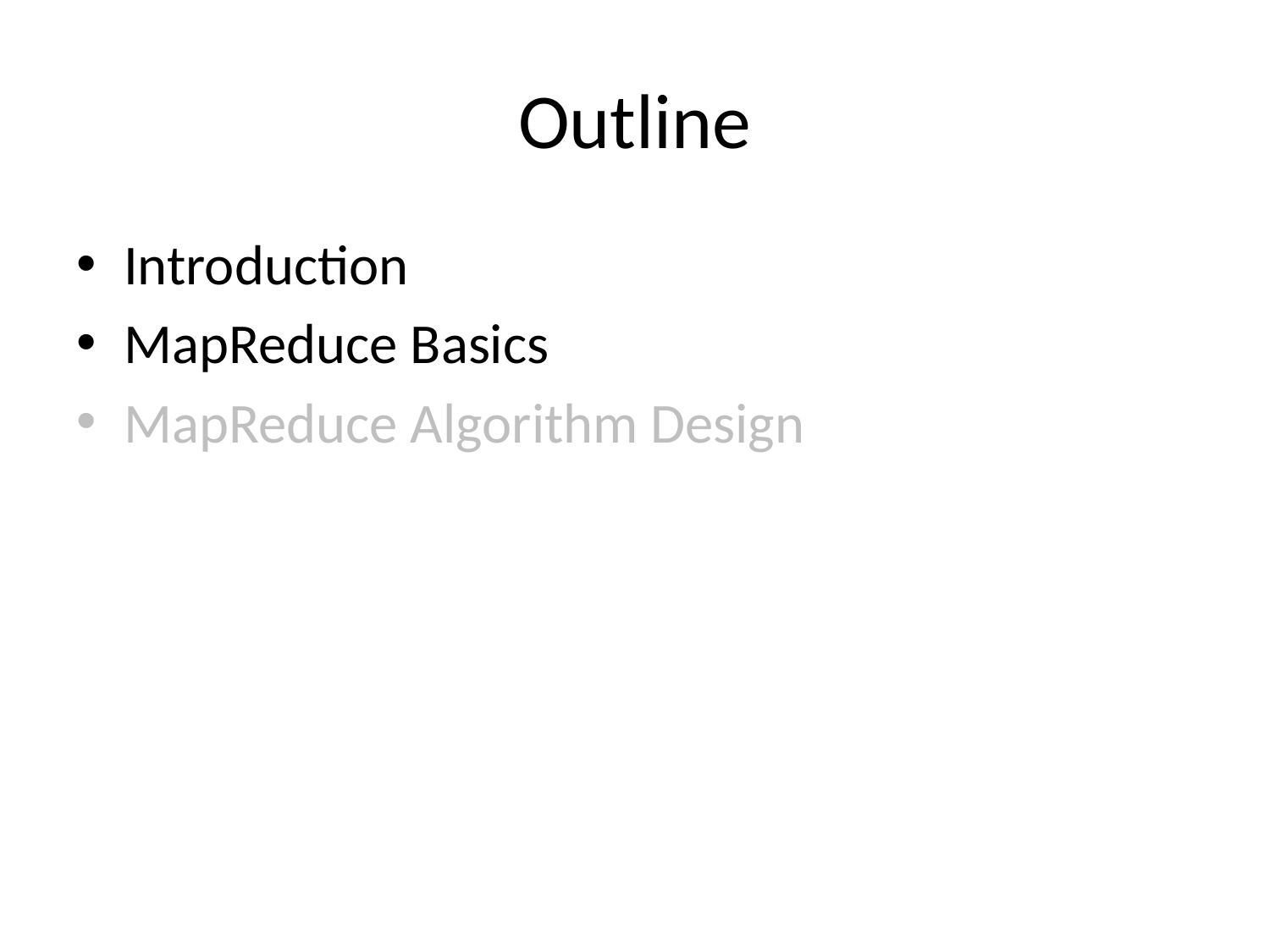

# Outline
Introduction
MapReduce Basics
MapReduce Algorithm Design